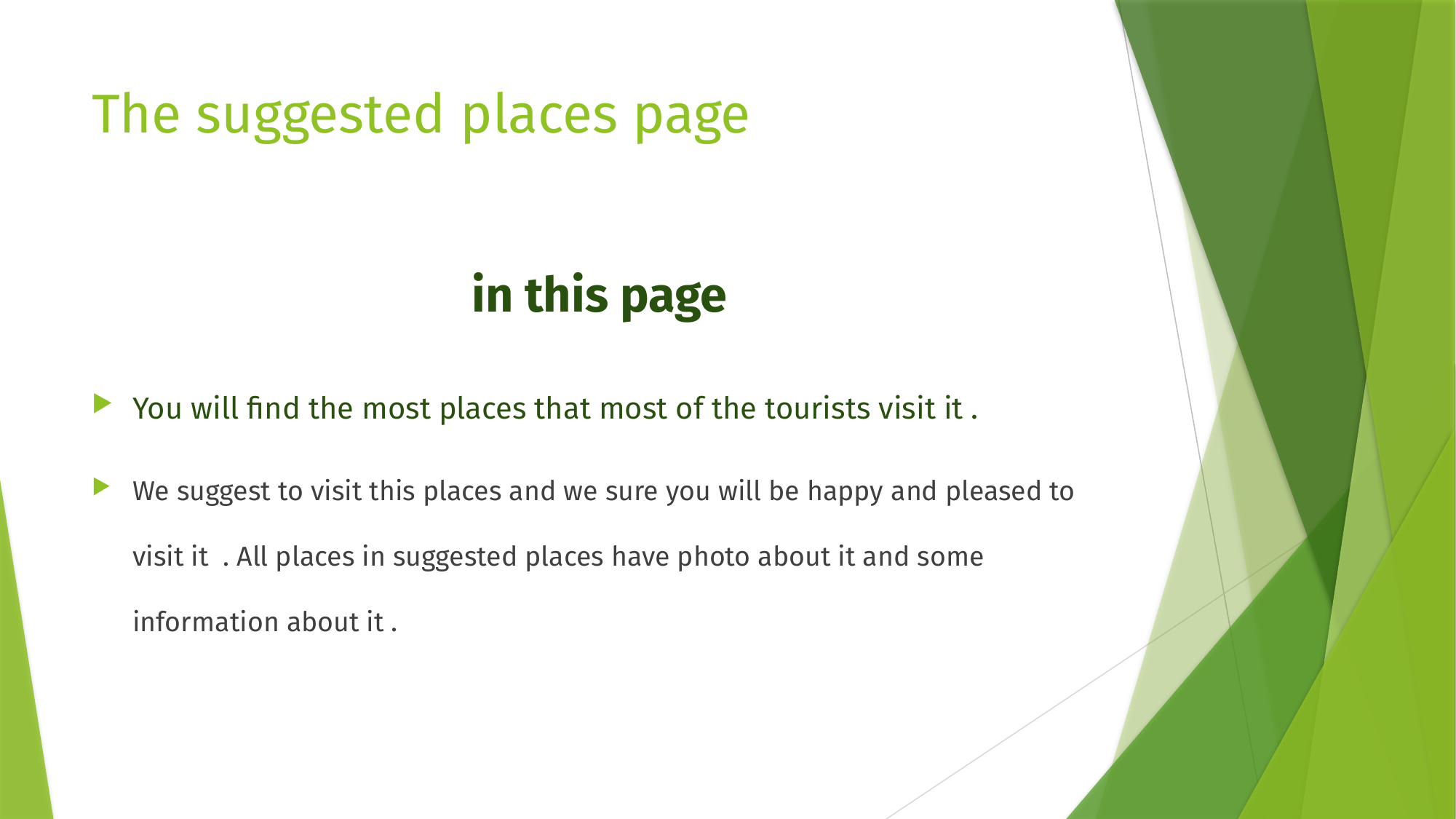

# The suggested places page
  in this page

You will find the most places that most of the tourists visit it .
We suggest to visit this places and we sure you will be happy and pleased to visit it  . All places in suggested places have photo about it and some information about it .